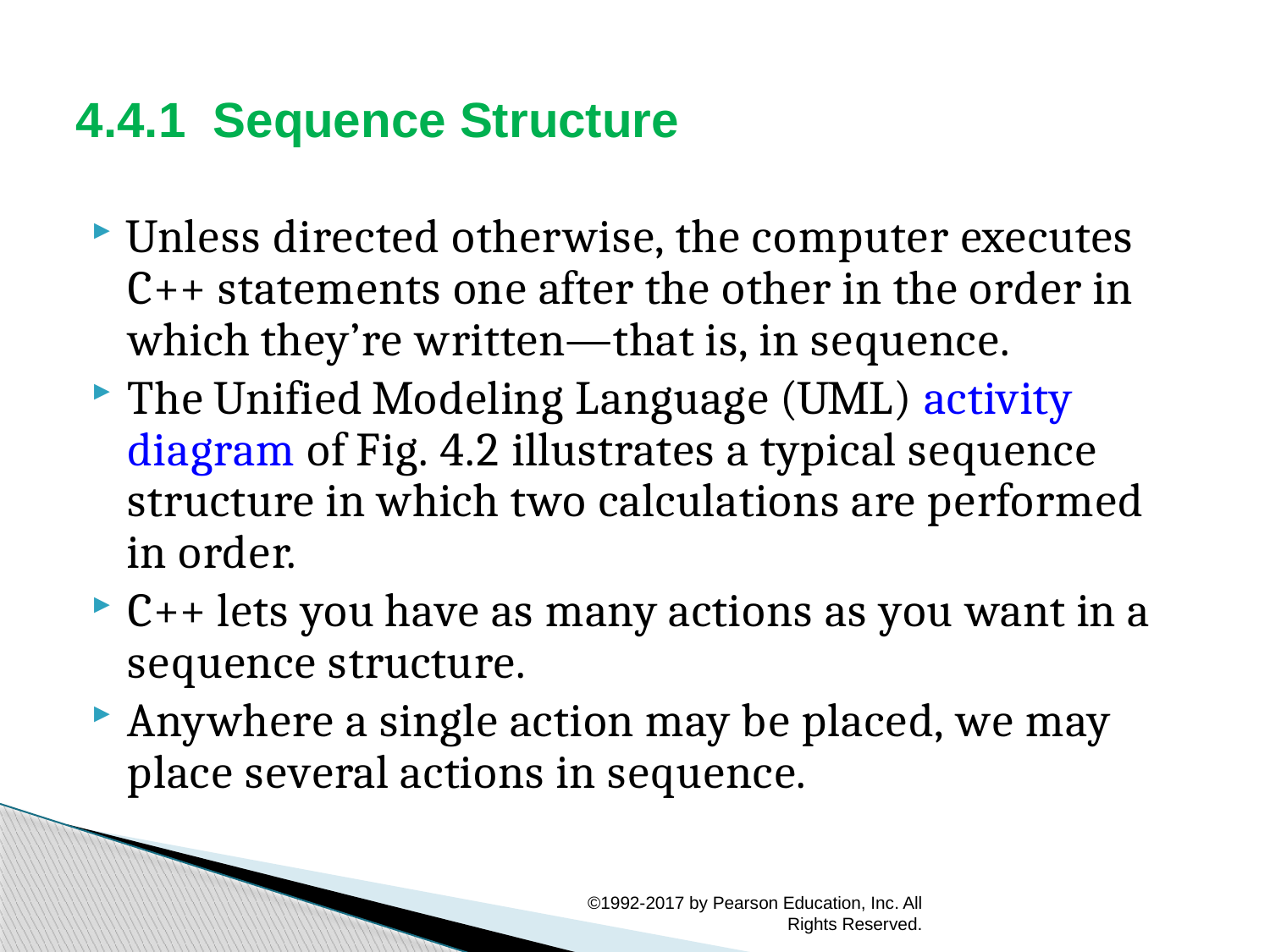

# 4.4.1  Sequence Structure
Unless directed otherwise, the computer executes C++ statements one after the other in the order in which they’re written—that is, in sequence.
The Unified Modeling Language (UML) activity diagram of Fig. 4.2 illustrates a typical sequence structure in which two calculations are performed in order.
C++ lets you have as many actions as you want in a sequence structure.
Anywhere a single action may be placed, we may place several actions in sequence.
©1992-2017 by Pearson Education, Inc. All Rights Reserved.